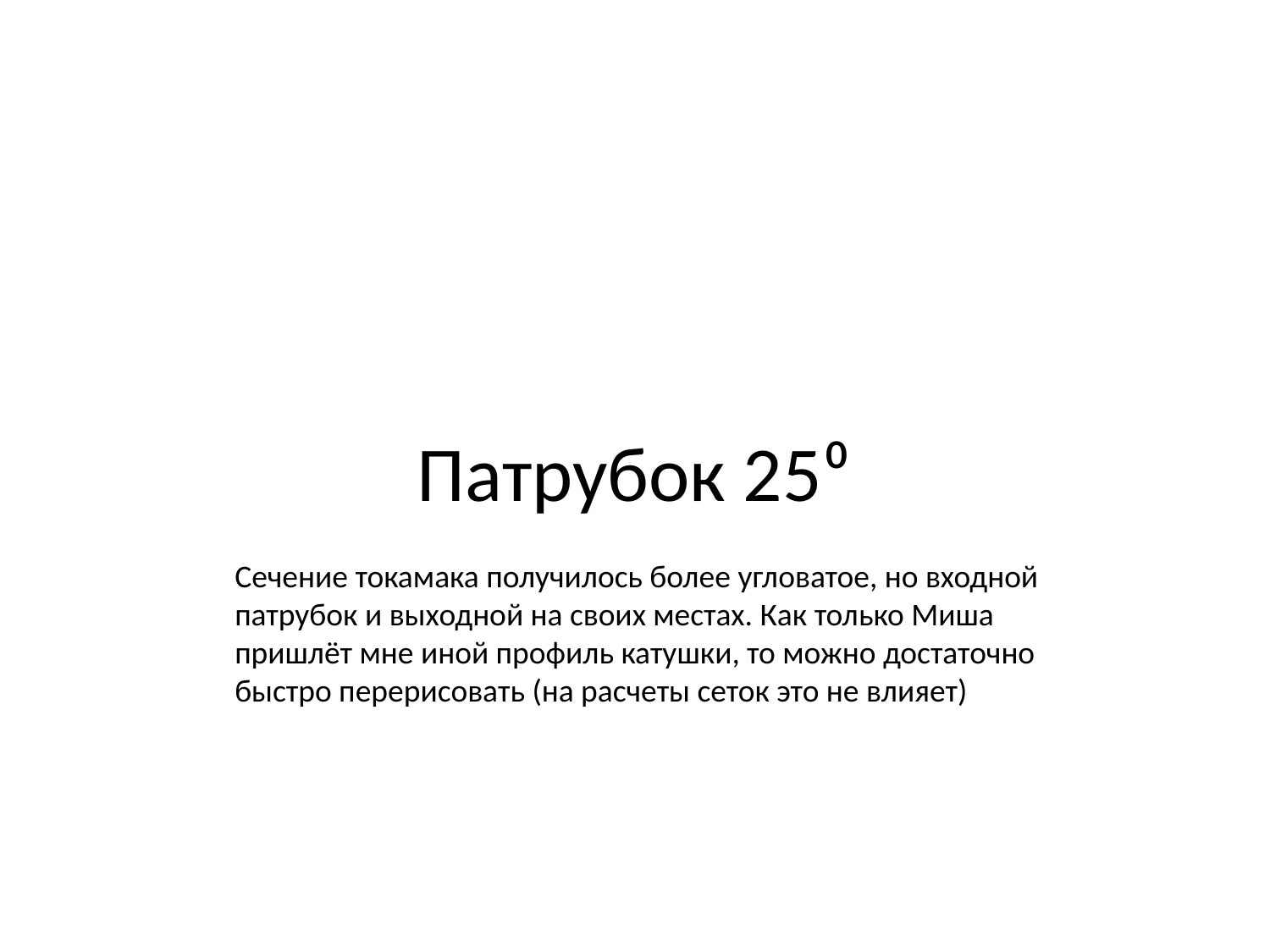

# Патрубок 25⁰
Сечение токамака получилось более угловатое, но входной патрубок и выходной на своих местах. Как только Миша пришлёт мне иной профиль катушки, то можно достаточно быстро перерисовать (на расчеты сеток это не влияет)